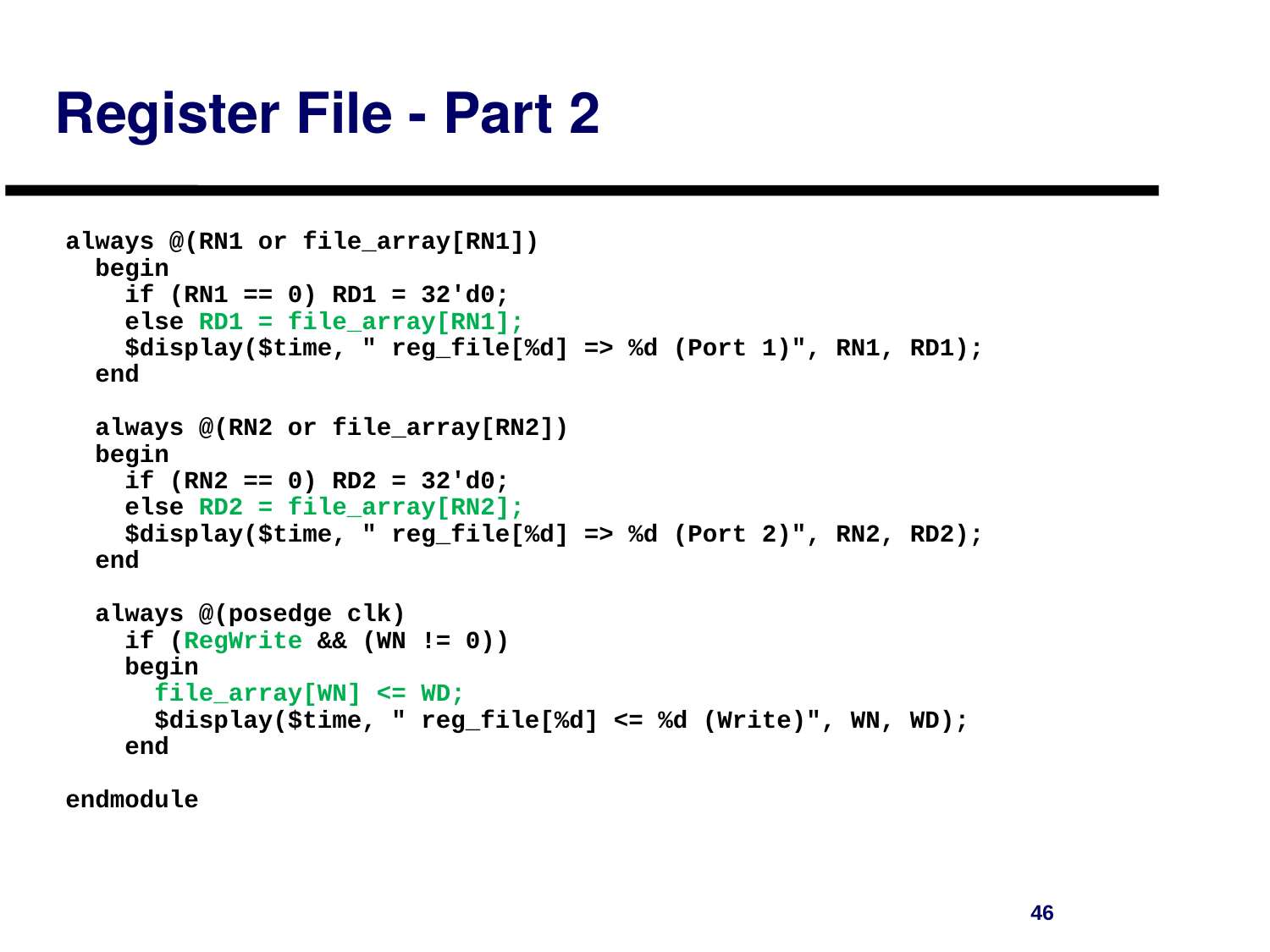

# Register File - Part 2
always @(RN1 or file_array[RN1])
  begin
    if (RN1 == 0) RD1 = 32'd0;
    else RD1 = file_array[RN1];
    $display($time, " reg_file[%d] => %d (Port 1)", RN1, RD1);
  end

  always @(RN2 or file_array[RN2])
  begin
    if (RN2 == 0) RD2 = 32'd0;
    else RD2 = file_array[RN2];
    $display($time, " reg_file[%d] => %d (Port 2)", RN2, RD2);
  end

  always @(posedge clk)
    if (RegWrite && (WN != 0))
    begin
      file_array[WN] <= WD;
      $display($time, " reg_file[%d] <= %d (Write)", WN, WD);
    end

endmodule
46